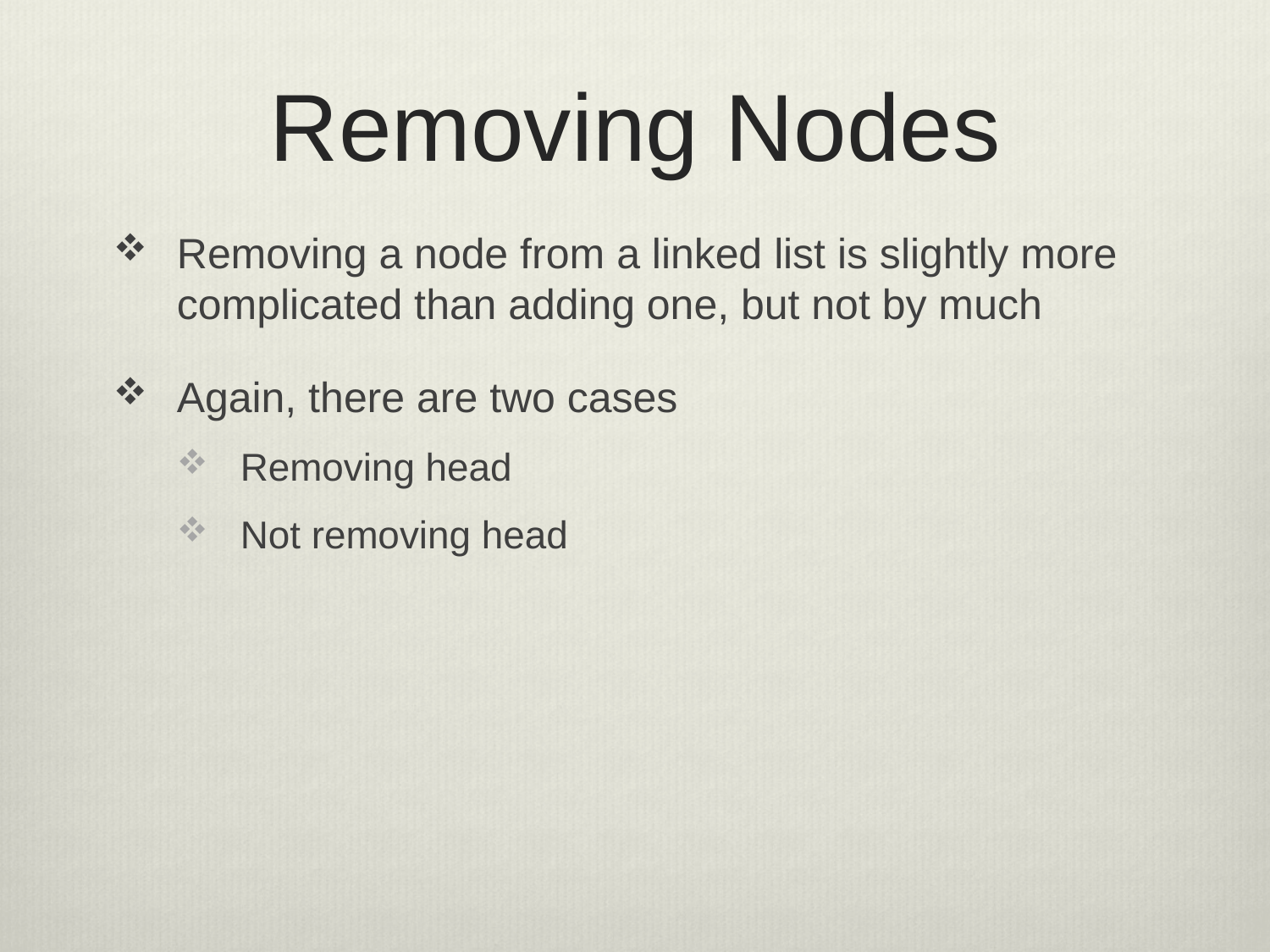

# Removing Nodes
Removing a node from a linked list is slightly more complicated than adding one, but not by much
Again, there are two cases
Removing head
Not removing head